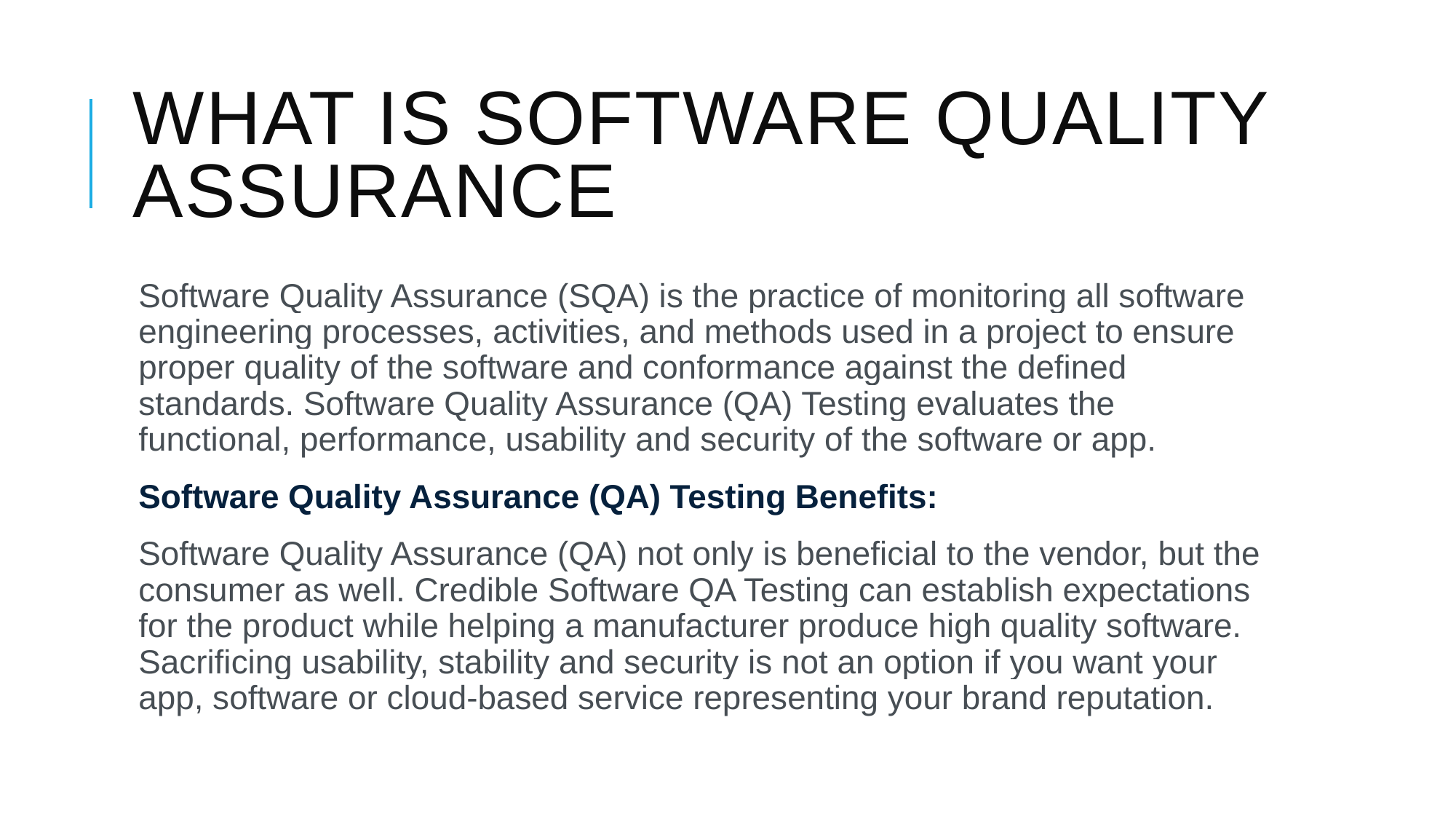

# What is software quality assurance
Software Quality Assurance (SQA) is the practice of monitoring all software engineering processes, activities, and methods used in a project to ensure proper quality of the software and conformance against the defined standards. Software Quality Assurance (QA) Testing evaluates the functional, performance, usability and security of the software or app.
Software Quality Assurance (QA) Testing Benefits:
Software Quality Assurance (QA) not only is beneficial to the vendor, but the consumer as well. Credible Software QA Testing can establish expectations for the product while helping a manufacturer produce high quality software. Sacrificing usability, stability and security is not an option if you want your app, software or cloud-based service representing your brand reputation.